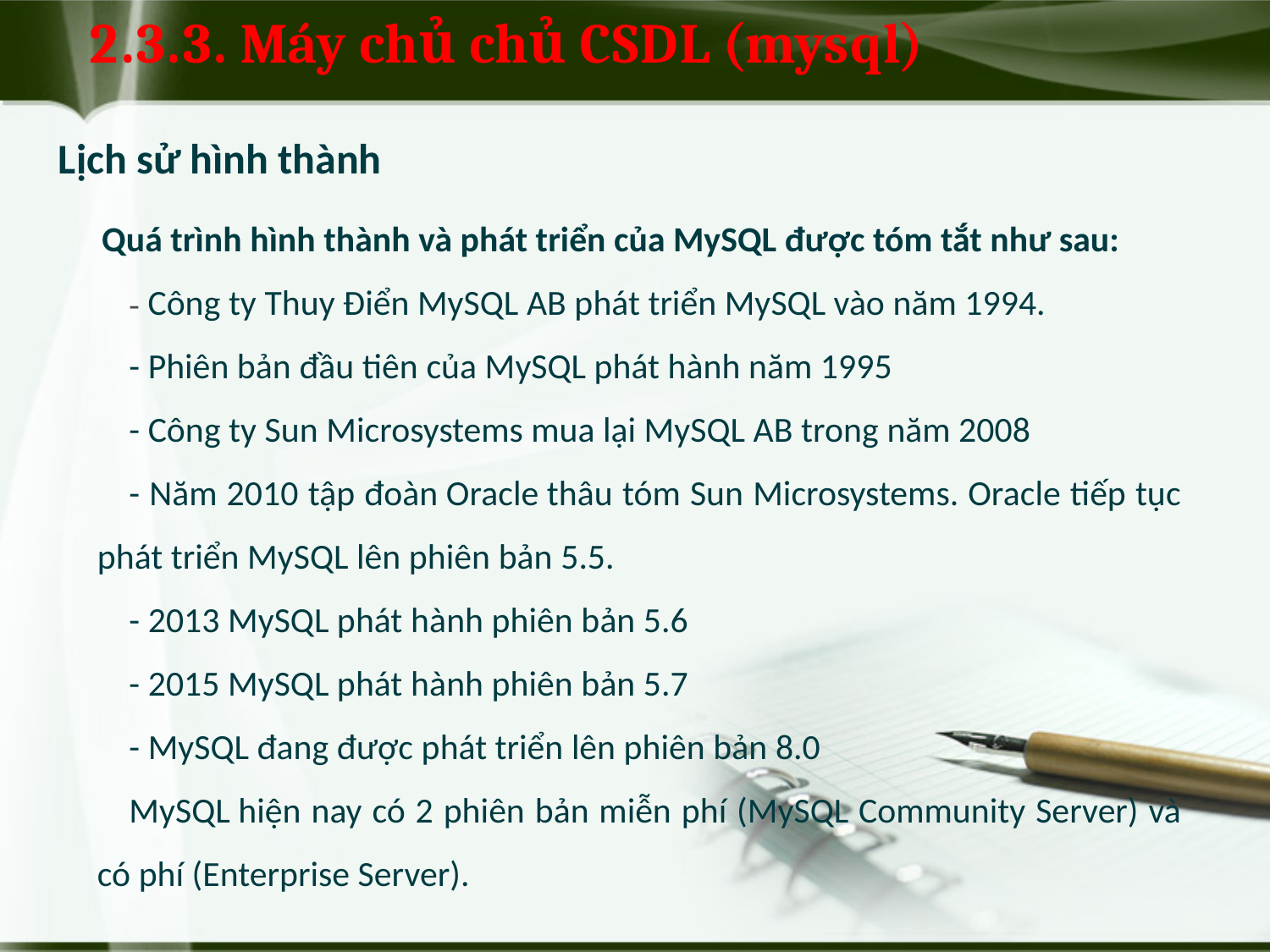

2.3.3. Máy chủ chủ CSDL (mysql)
Lịch sử hình thành
Quá trình hình thành và phát triển của MySQL được tóm tắt như sau:
- Công ty Thuy Điển MySQL AB phát triển MySQL vào năm 1994.
- Phiên bản đầu tiên của MySQL phát hành năm 1995
- Công ty Sun Microsystems mua lại MySQL AB trong năm 2008
- Năm 2010 tập đoàn Oracle thâu tóm Sun Microsystems. Oracle tiếp tục phát triển MySQL lên phiên bản 5.5.
- 2013 MySQL phát hành phiên bản 5.6
- 2015 MySQL phát hành phiên bản 5.7
- MySQL đang được phát triển lên phiên bản 8.0
MySQL hiện nay có 2 phiên bản miễn phí (MySQL Community Server) và có phí (Enterprise Server).